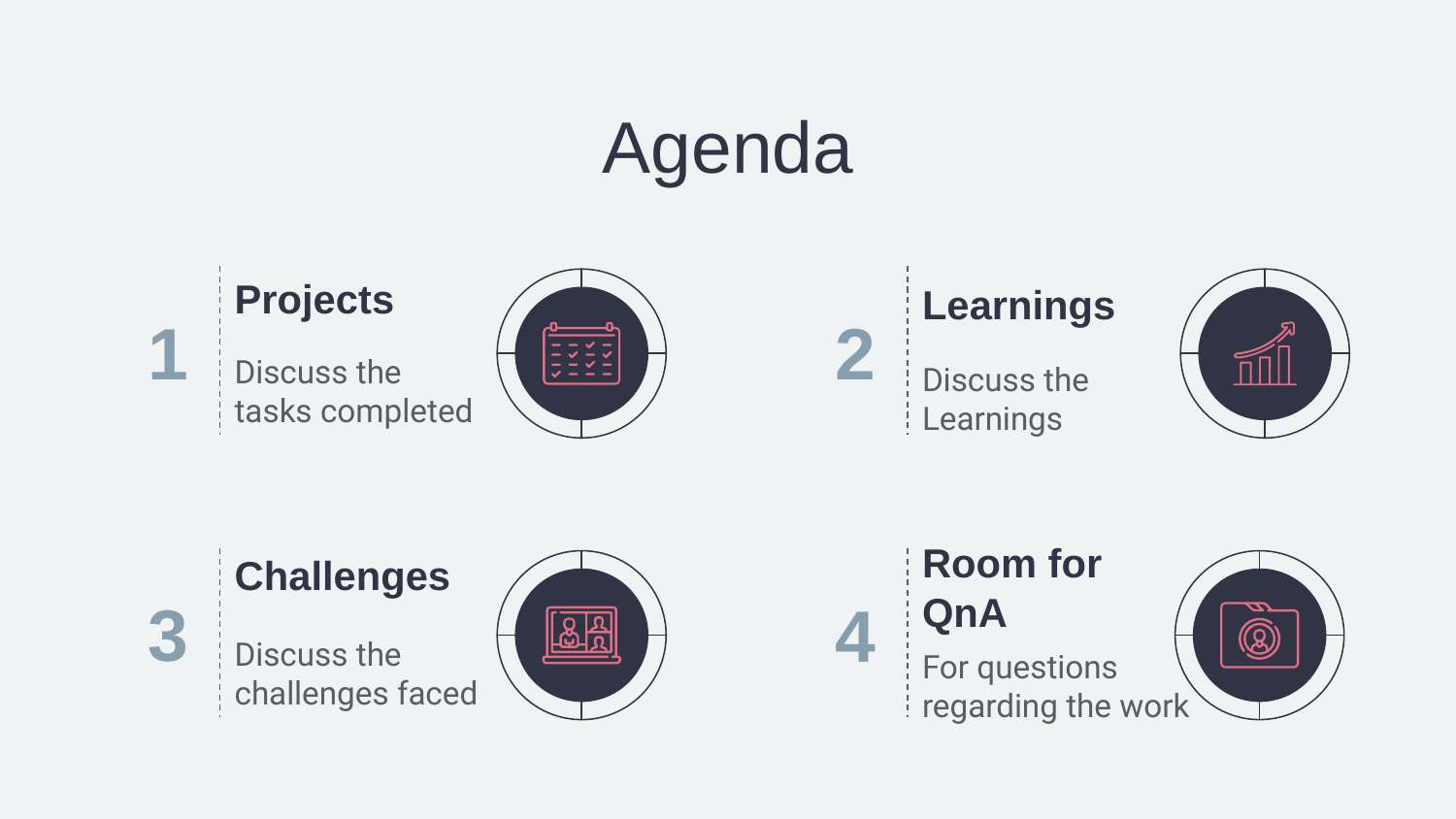

# Agenda
Projects
Learnings

1
2
Discuss the tasks completed
Discuss the Learnings
Room for QnA
Challenges

3
4
Discuss the challenges faced
For questions regarding the work